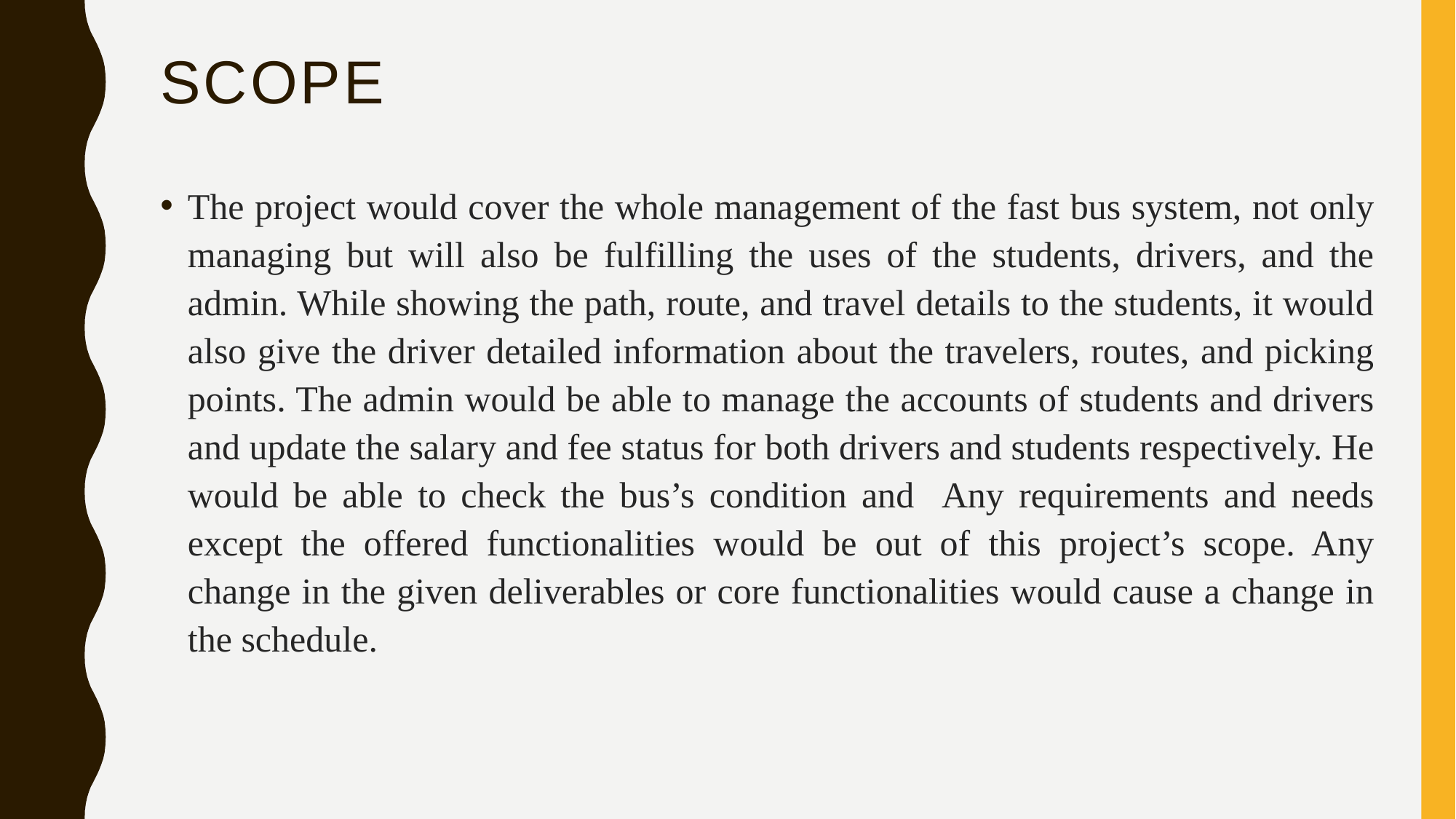

# scope
The project would cover the whole management of the fast bus system, not only managing but will also be fulfilling the uses of the students, drivers, and the admin. While showing the path, route, and travel details to the students, it would also give the driver detailed information about the travelers, routes, and picking points. The admin would be able to manage the accounts of students and drivers and update the salary and fee status for both drivers and students respectively. He would be able to check the bus’s condition and  Any requirements and needs except the offered functionalities would be out of this project’s scope. Any change in the given deliverables or core functionalities would cause a change in the schedule.